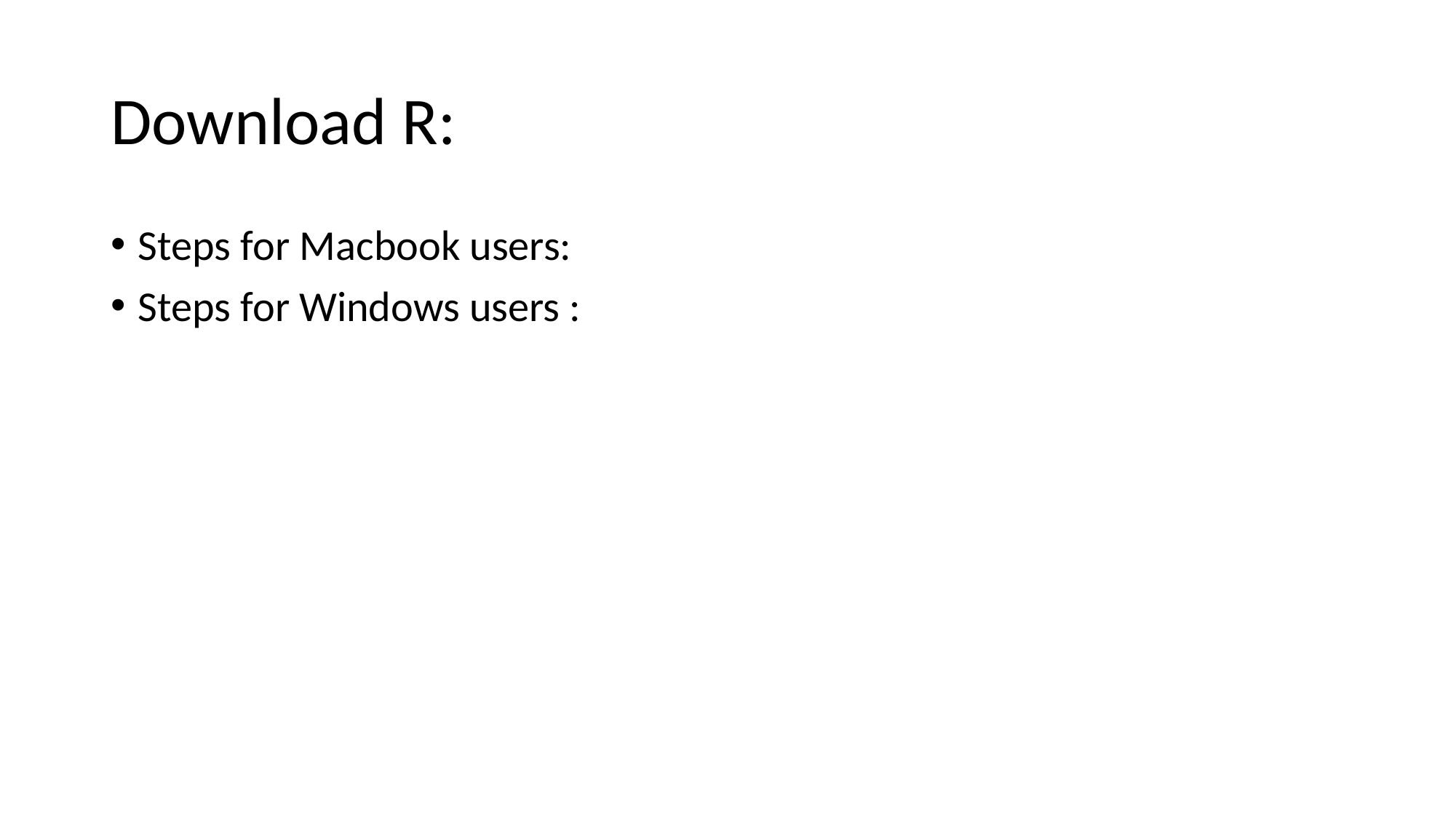

# Download R:
Steps for Macbook users:
Steps for Windows users :